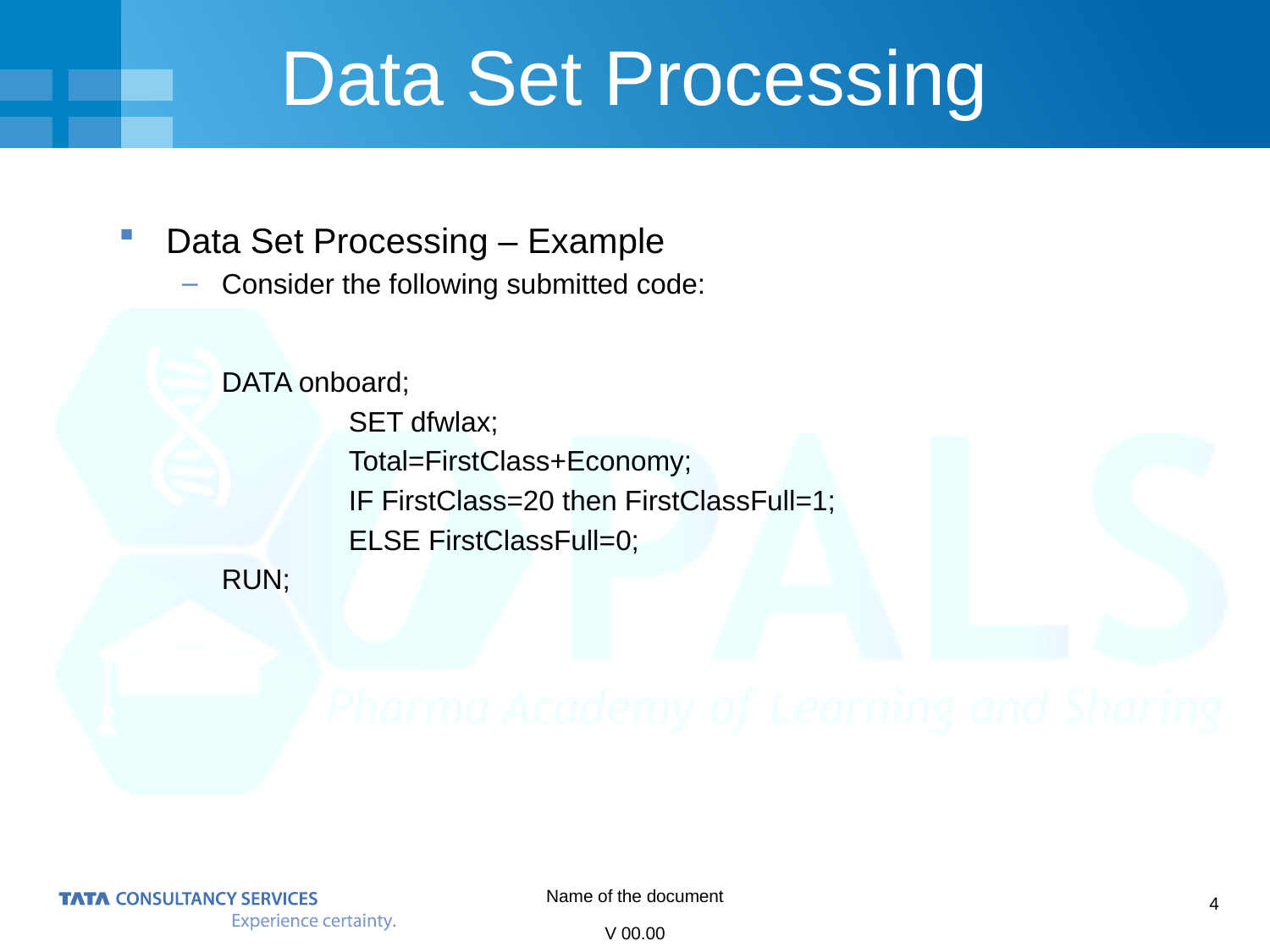

Data Set Processing
Data Set Processing – Example
Consider the following submitted code:

	DATA onboard;
		SET dfwlax;
		Total=FirstClass+Economy;
		IF FirstClass=20 then FirstClassFull=1;
		ELSE FirstClassFull=0;
	RUN;